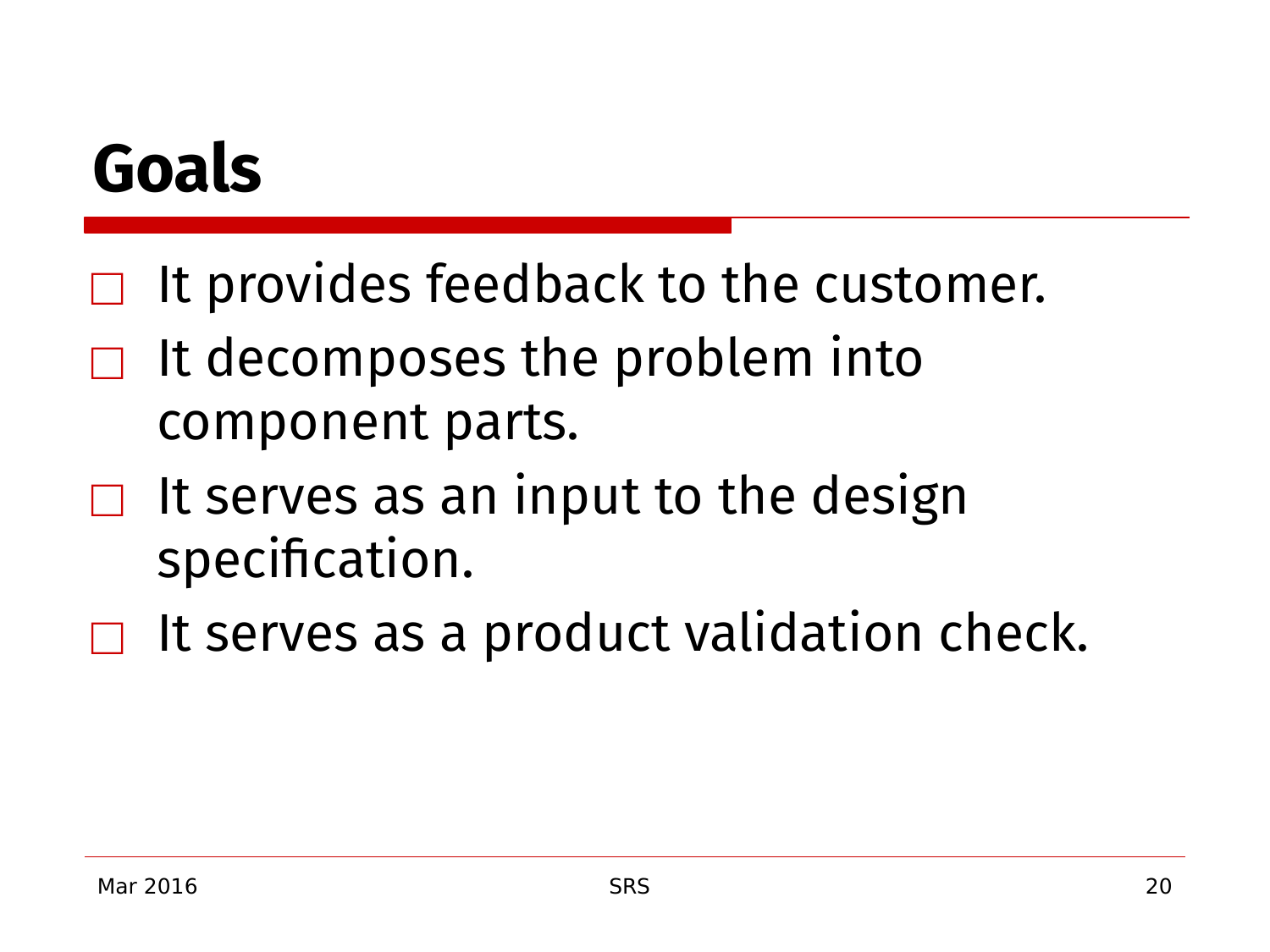

# Goals
It provides feedback to the customer.
It decomposes the problem into component parts.
It serves as an input to the design specification.
It serves as a product validation check.
Mar 2016
SRS
20